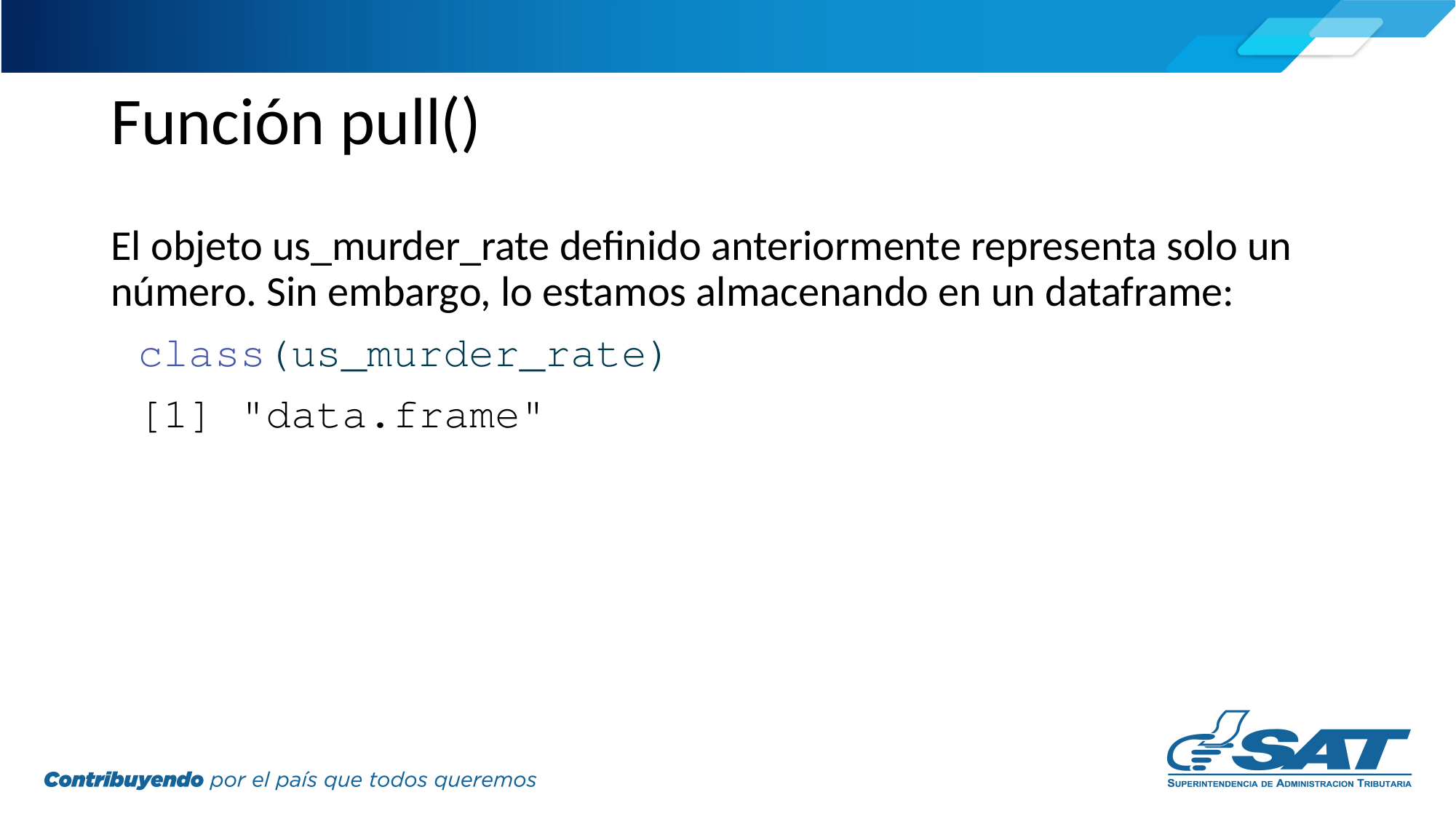

# Función pull()
El objeto us_murder_rate definido anteriormente representa solo un número. Sin embargo, lo estamos almacenando en un dataframe:
class(us_murder_rate)
[1] "data.frame"